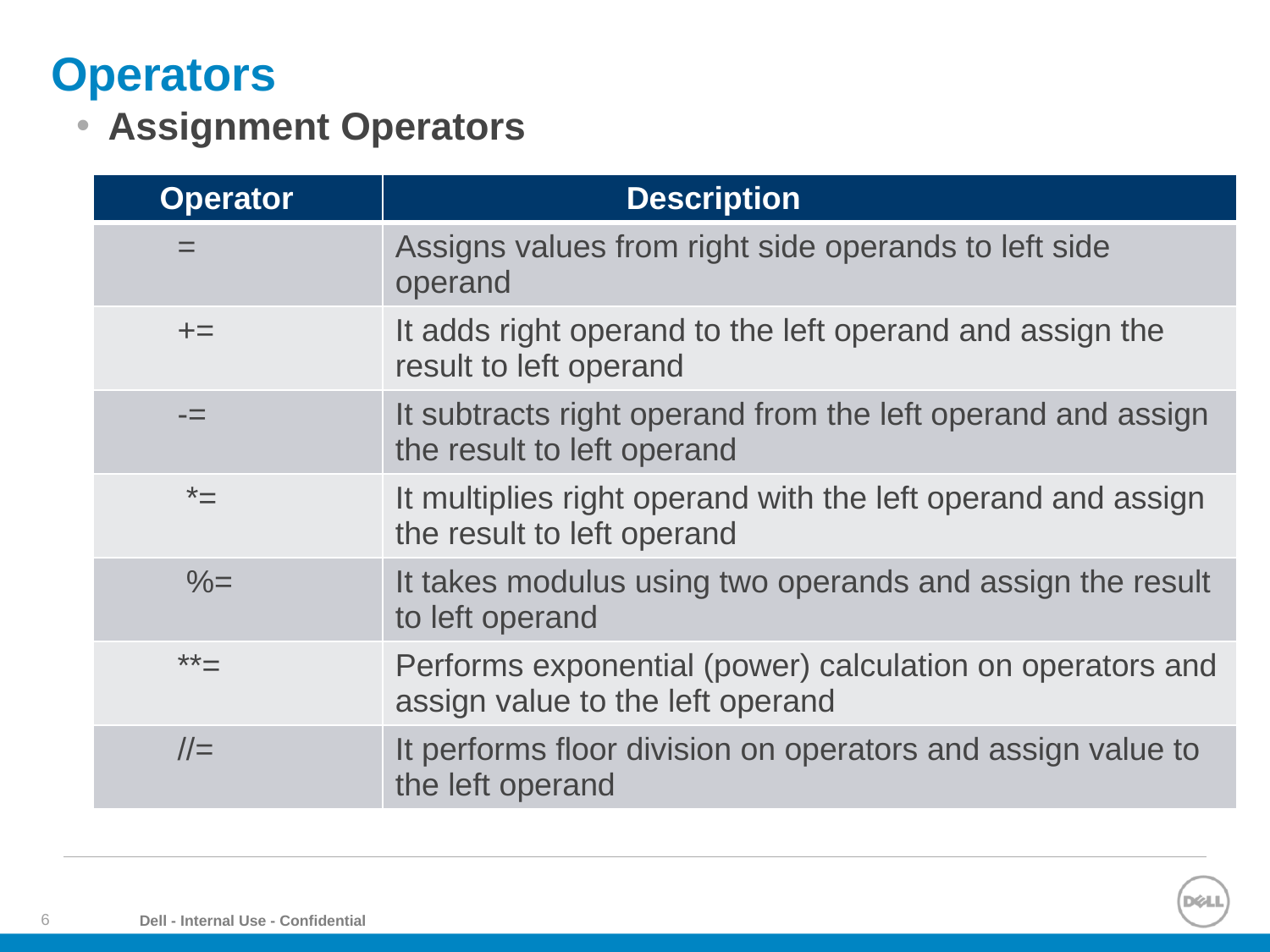

# Operators
Assignment Operators

| Operator | Description |
| --- | --- |
| = | Assigns values from right side operands to left side operand |
| += | It adds right operand to the left operand and assign the result to left operand |
| -= | It subtracts right operand from the left operand and assign the result to left operand |
| \*= | It multiplies right operand with the left operand and assign the result to left operand |
| %= | It takes modulus using two operands and assign the result to left operand |
| \*\*= | Performs exponential (power) calculation on operators and assign value to the left operand |
| //= | It performs floor division on operators and assign value to the left operand |